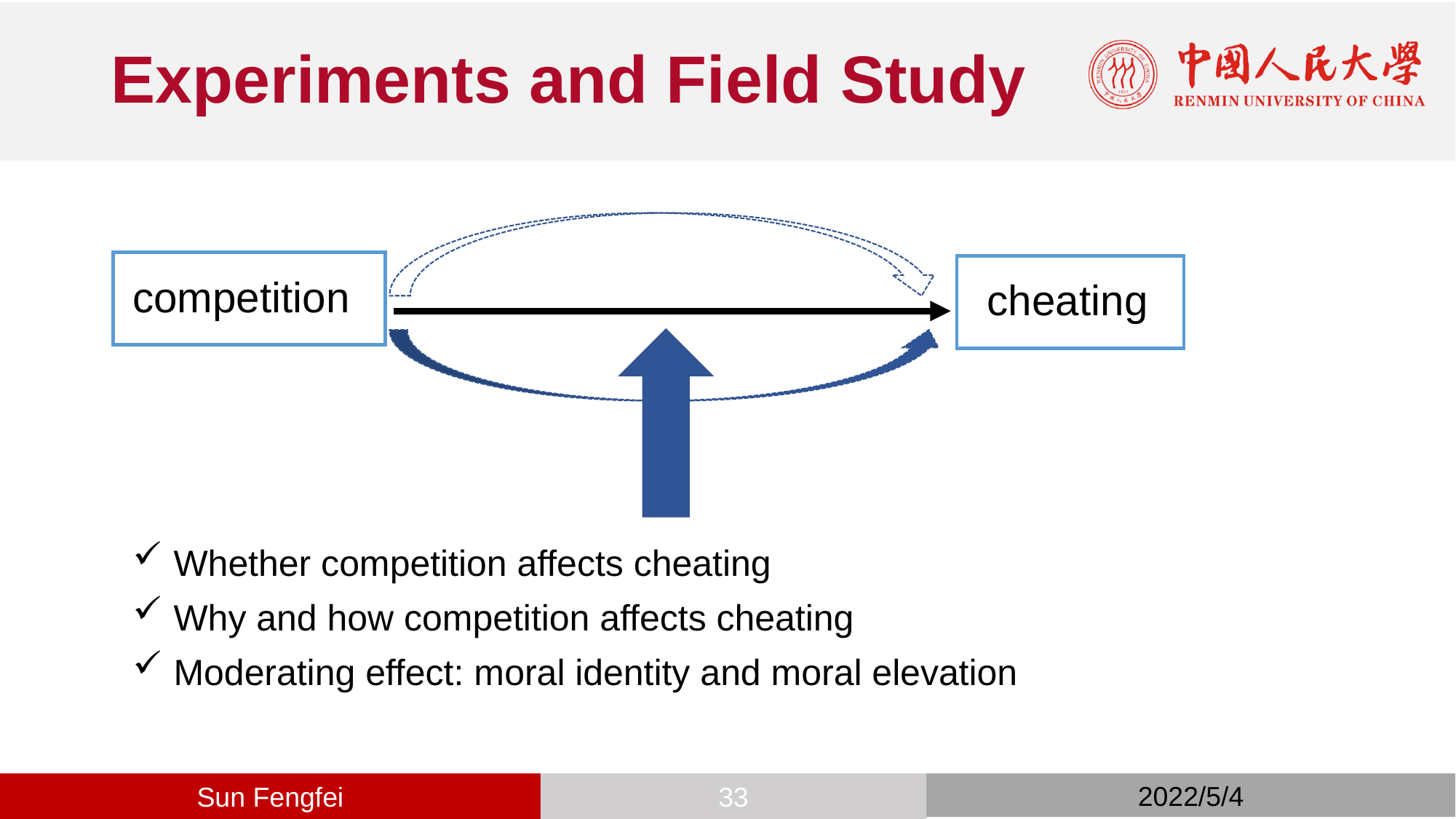

# Experiments and Field Study

competition
cheating

Whether competition affects cheating
Why and how competition affects cheating
Moderating effect: moral identity and moral elevation